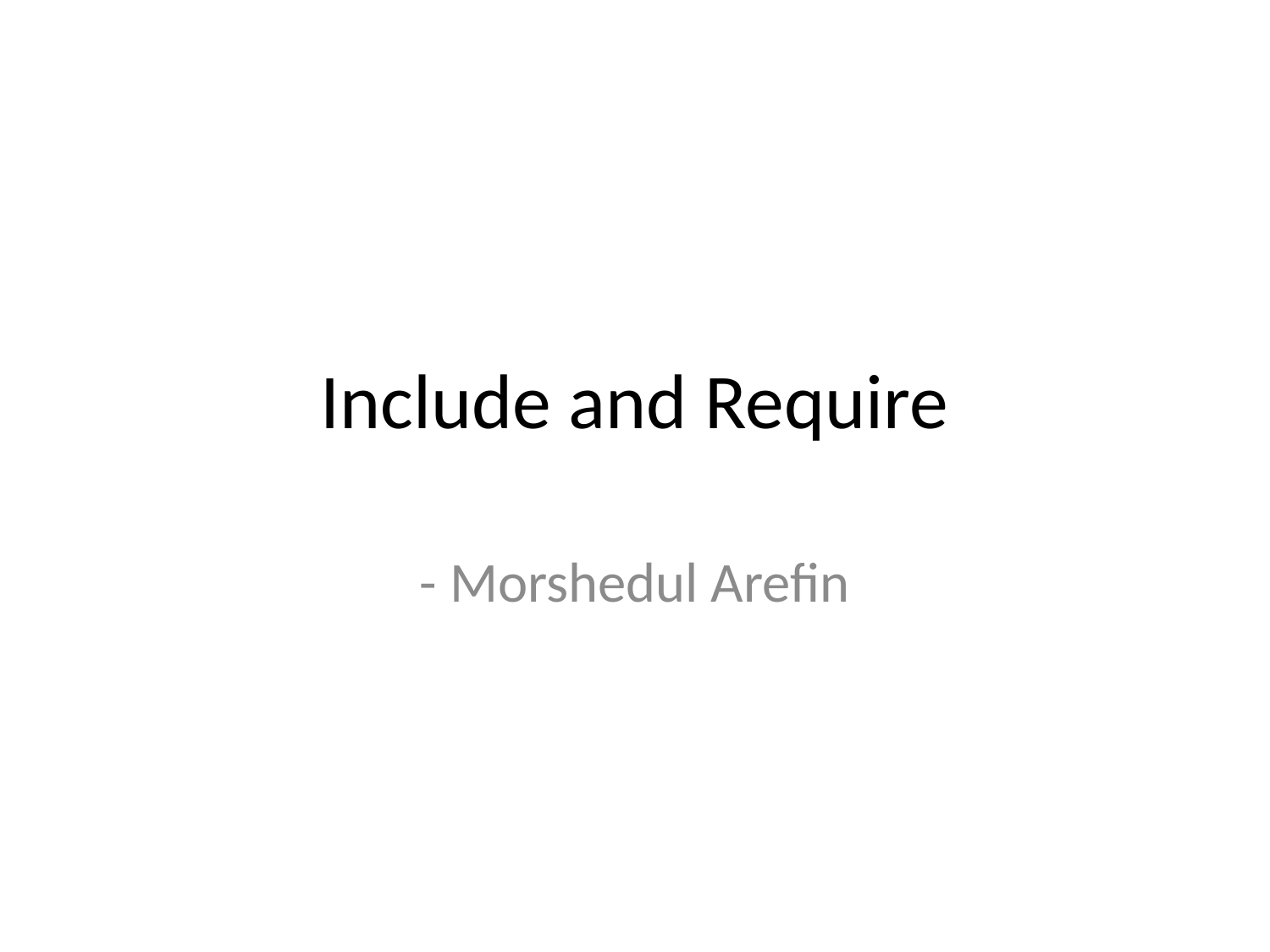

# Include and Require
- Morshedul Arefin